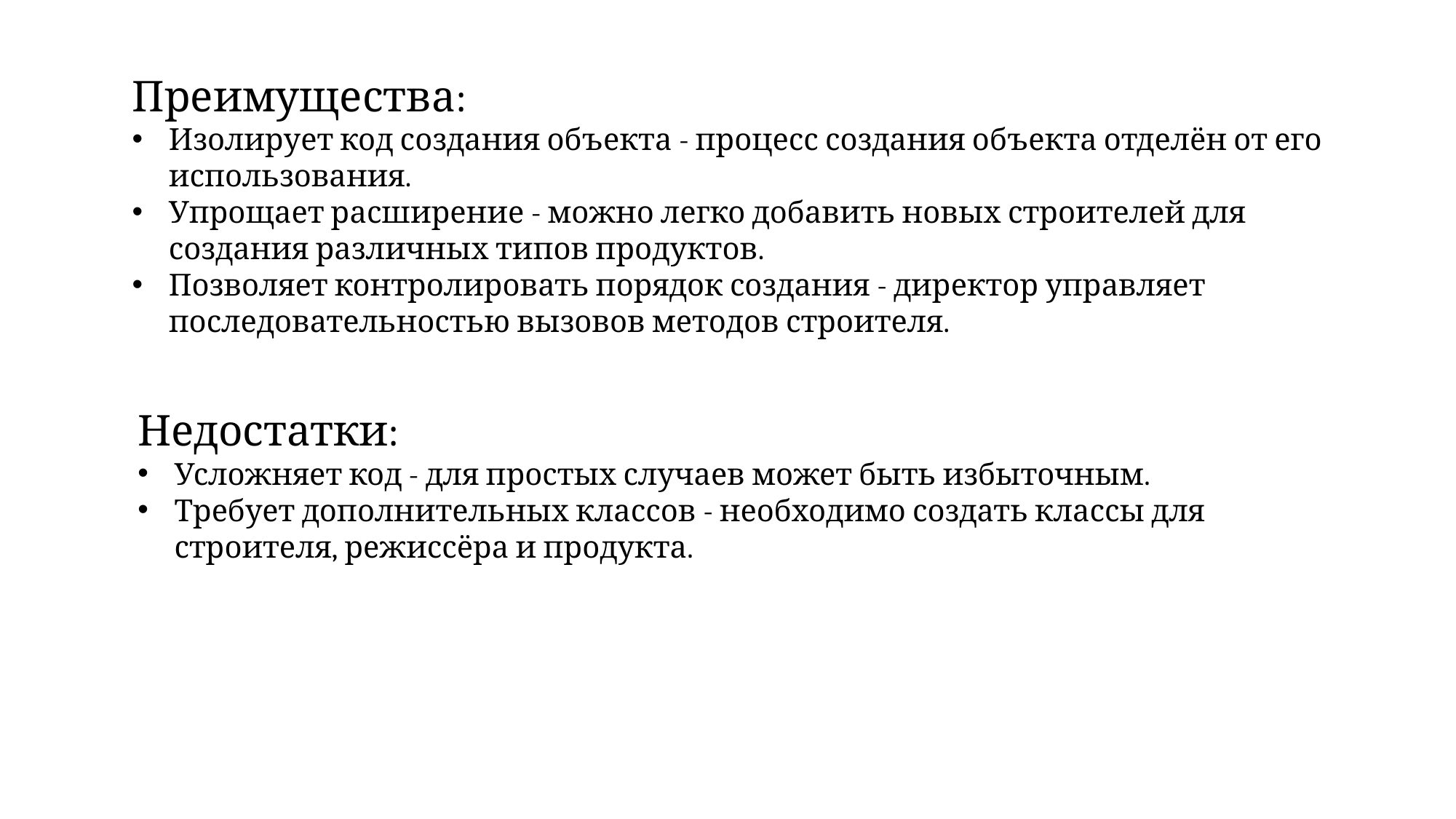

Преимущества:
Изолирует код создания объекта - процесс создания объекта отделён от его использования.
Упрощает расширение - можно легко добавить новых строителей для создания различных типов продуктов.
Позволяет контролировать порядок создания - директор управляет последовательностью вызовов методов строителя.

Недостатки:
Усложняет код - для простых случаев может быть избыточным.
Требует дополнительных классов - необходимо создать классы для строителя, режиссёра и продукта.